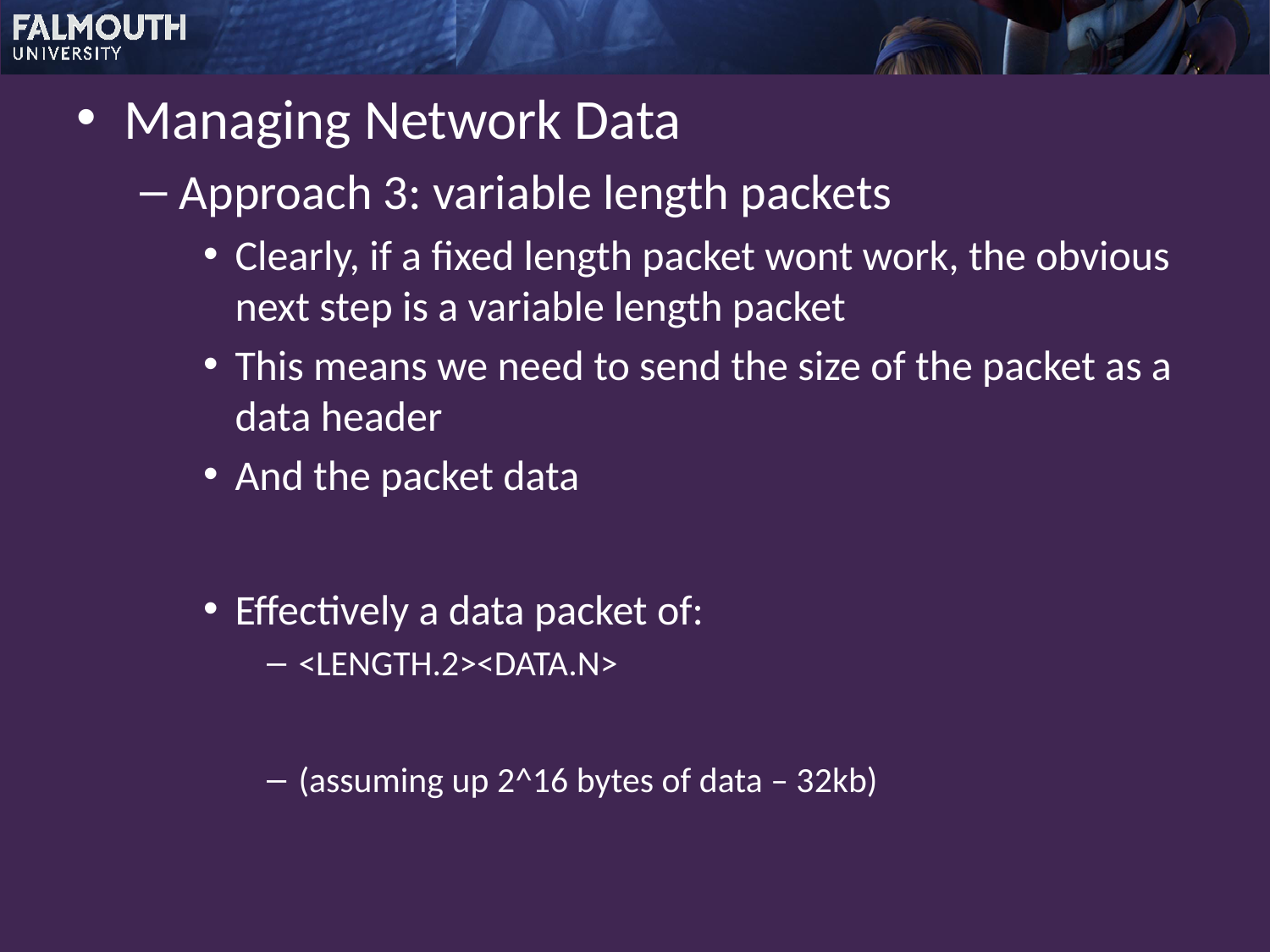

Managing Network Data
Approach 3: variable length packets
Clearly, if a fixed length packet wont work, the obvious next step is a variable length packet
This means we need to send the size of the packet as a data header
And the packet data

Effectively a data packet of:
<LENGTH.2><DATA.N>

(assuming up 2^16 bytes of data – 32kb)